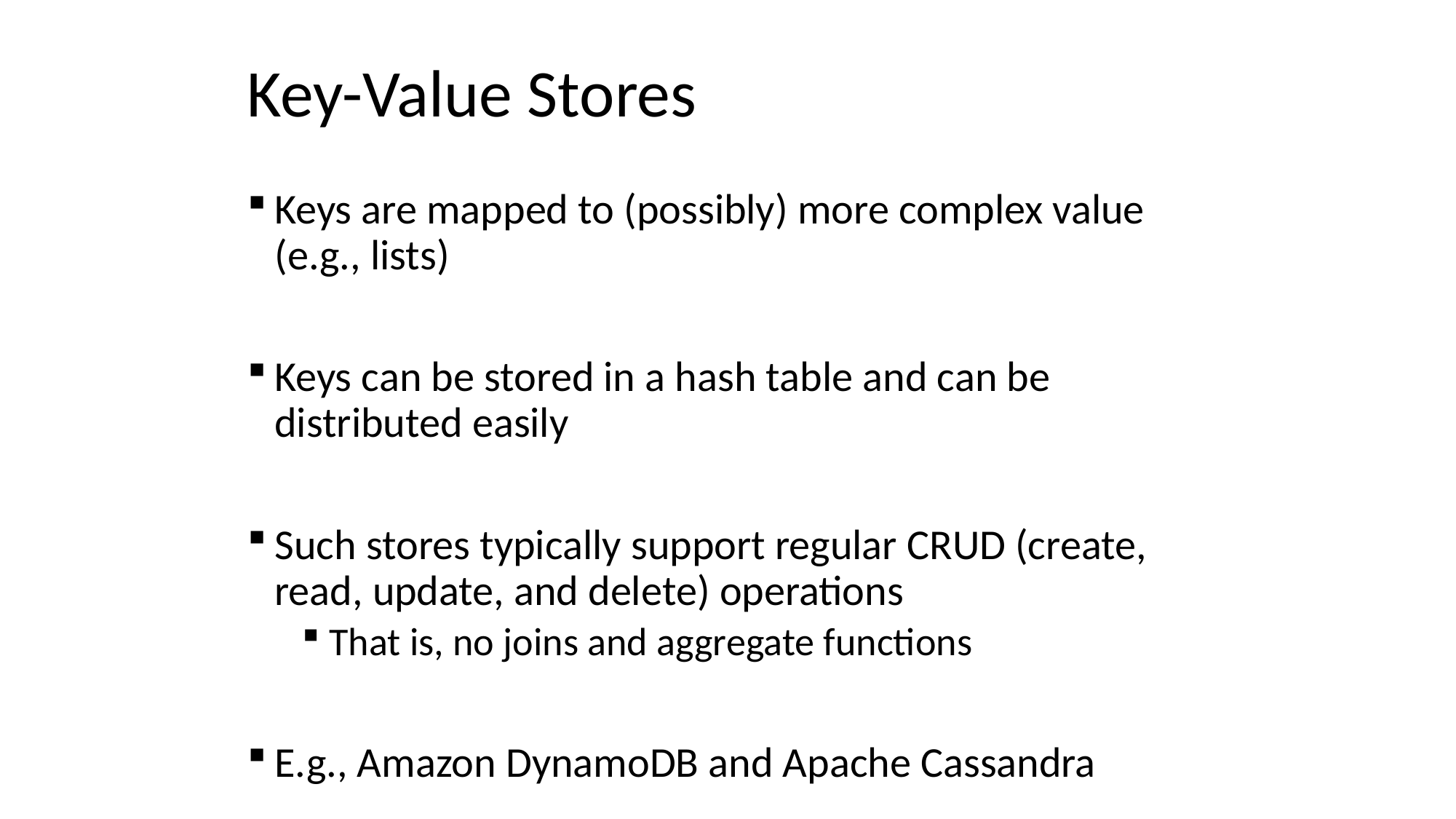

# Key-Value Stores
Keys are mapped to (possibly) more complex value (e.g., lists)

Keys can be stored in a hash table and can be distributed easily

Such stores typically support regular CRUD (create, read, update, and delete) operations
That is, no joins and aggregate functions

E.g., Amazon DynamoDB and Apache Cassandra